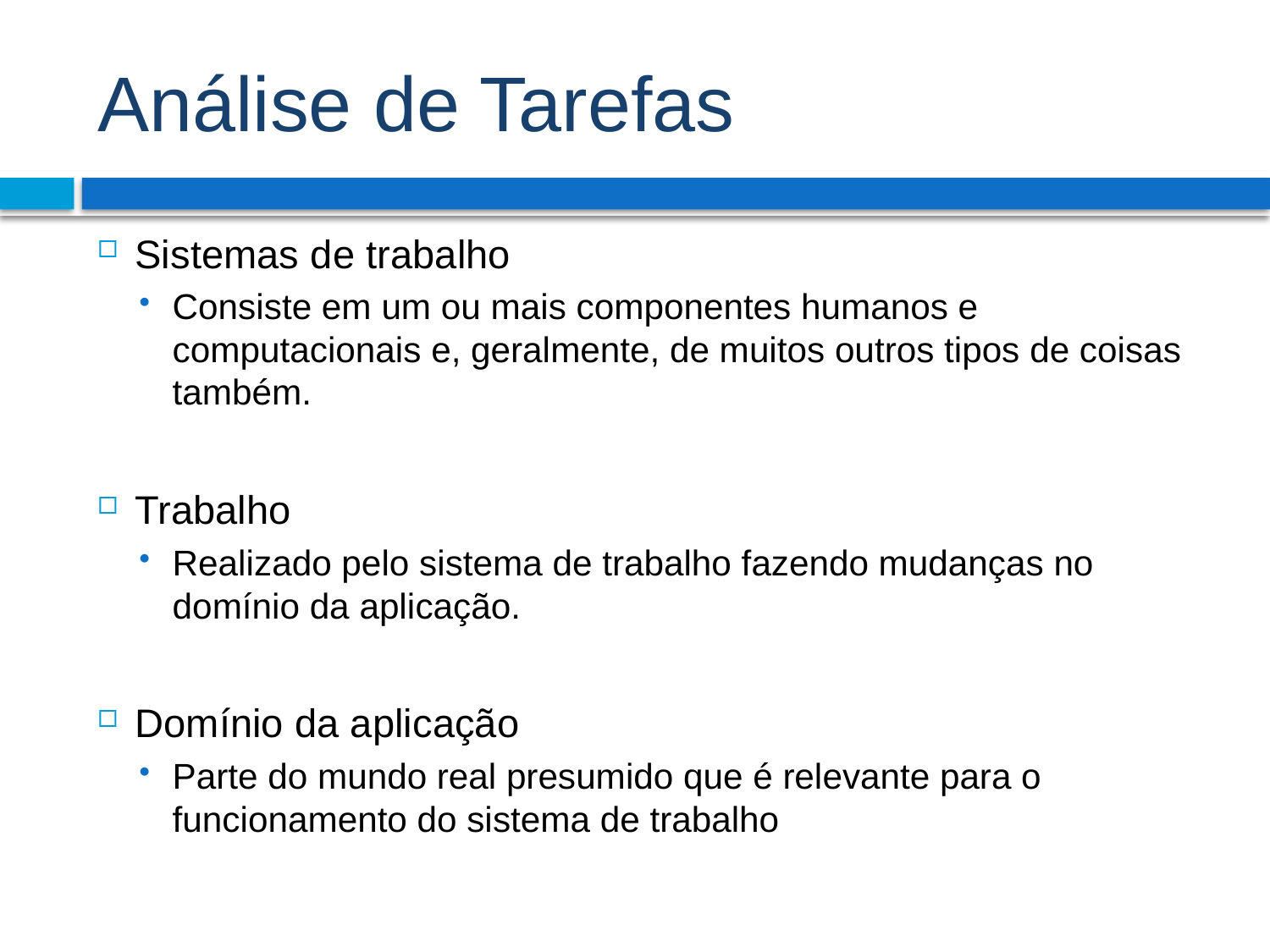

# Análise de Tarefas
Sistemas de trabalho
Consiste em um ou mais componentes humanos e computacionais e, geralmente, de muitos outros tipos de coisas também.

Trabalho
Realizado pelo sistema de trabalho fazendo mudanças no domínio da aplicação.

Domínio da aplicação
Parte do mundo real presumido que é relevante para o funcionamento do sistema de trabalho